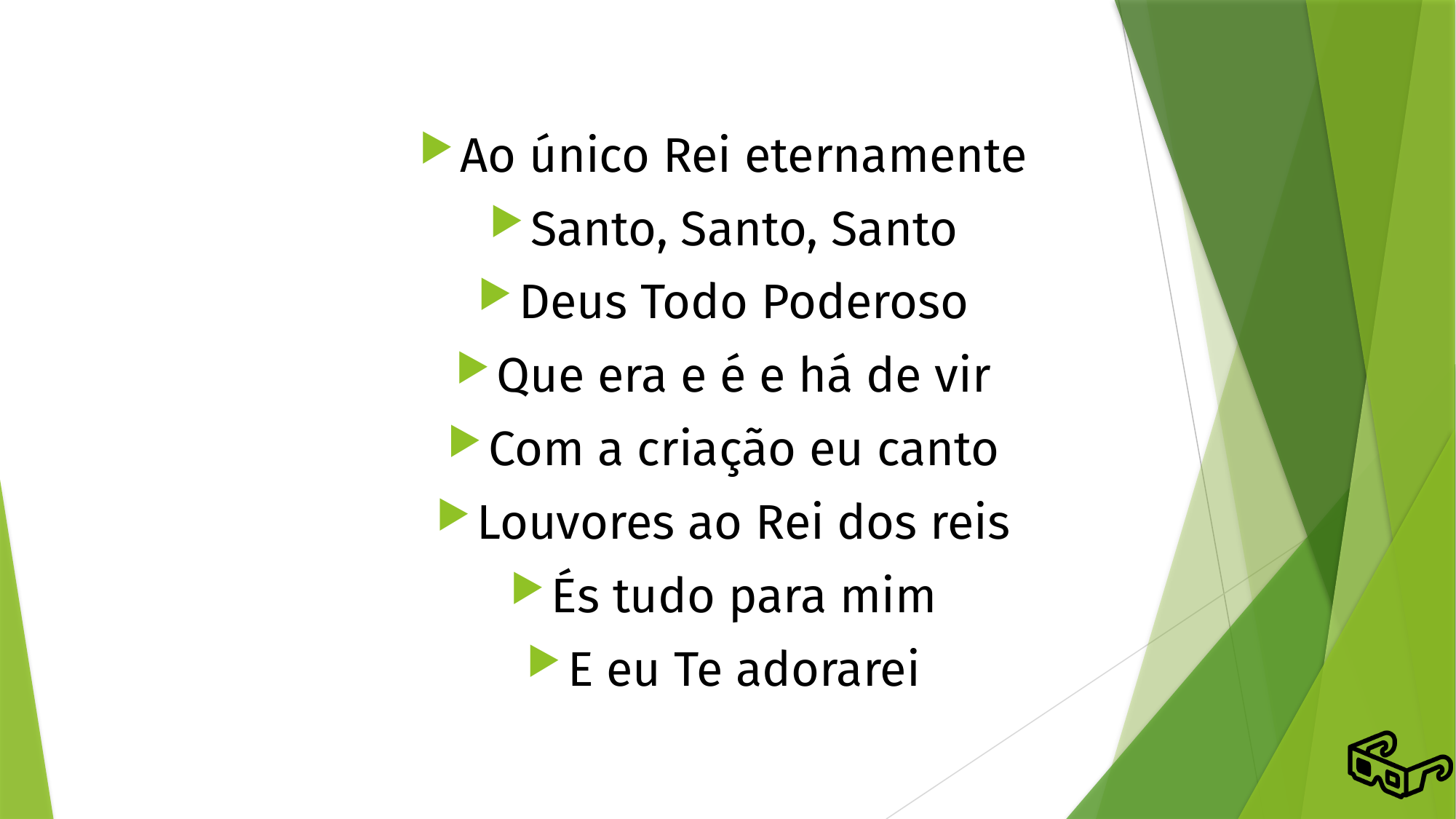

# Ao único Rei eternamente
Santo, Santo, Santo
Deus Todo Poderoso
Que era e é e há de vir
Com a criação eu canto
Louvores ao Rei dos reis
És tudo para mim
E eu Te adorarei